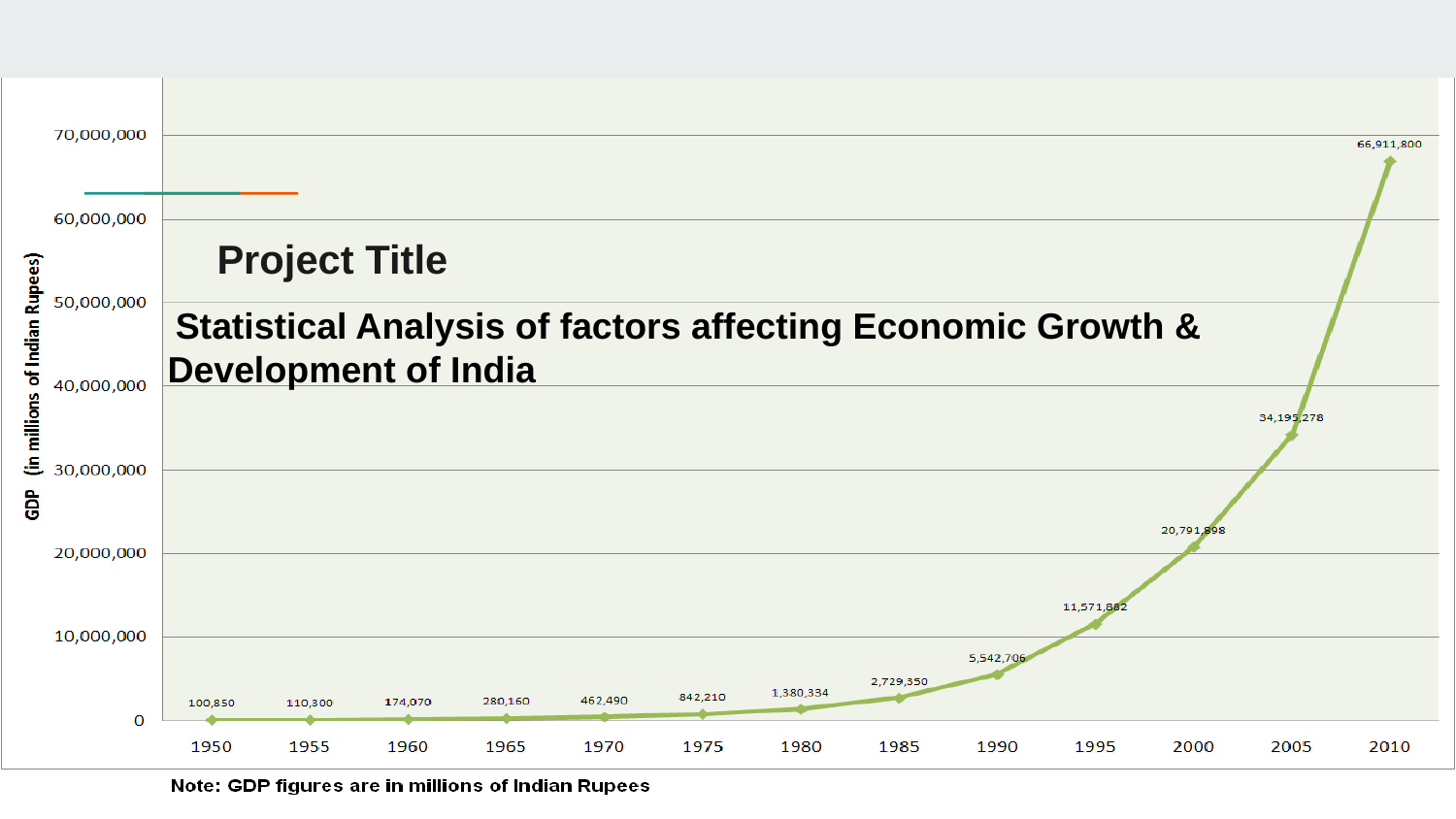

# Project Title

 Statistical Analysis of factors affecting Economic Growth &  Development of India